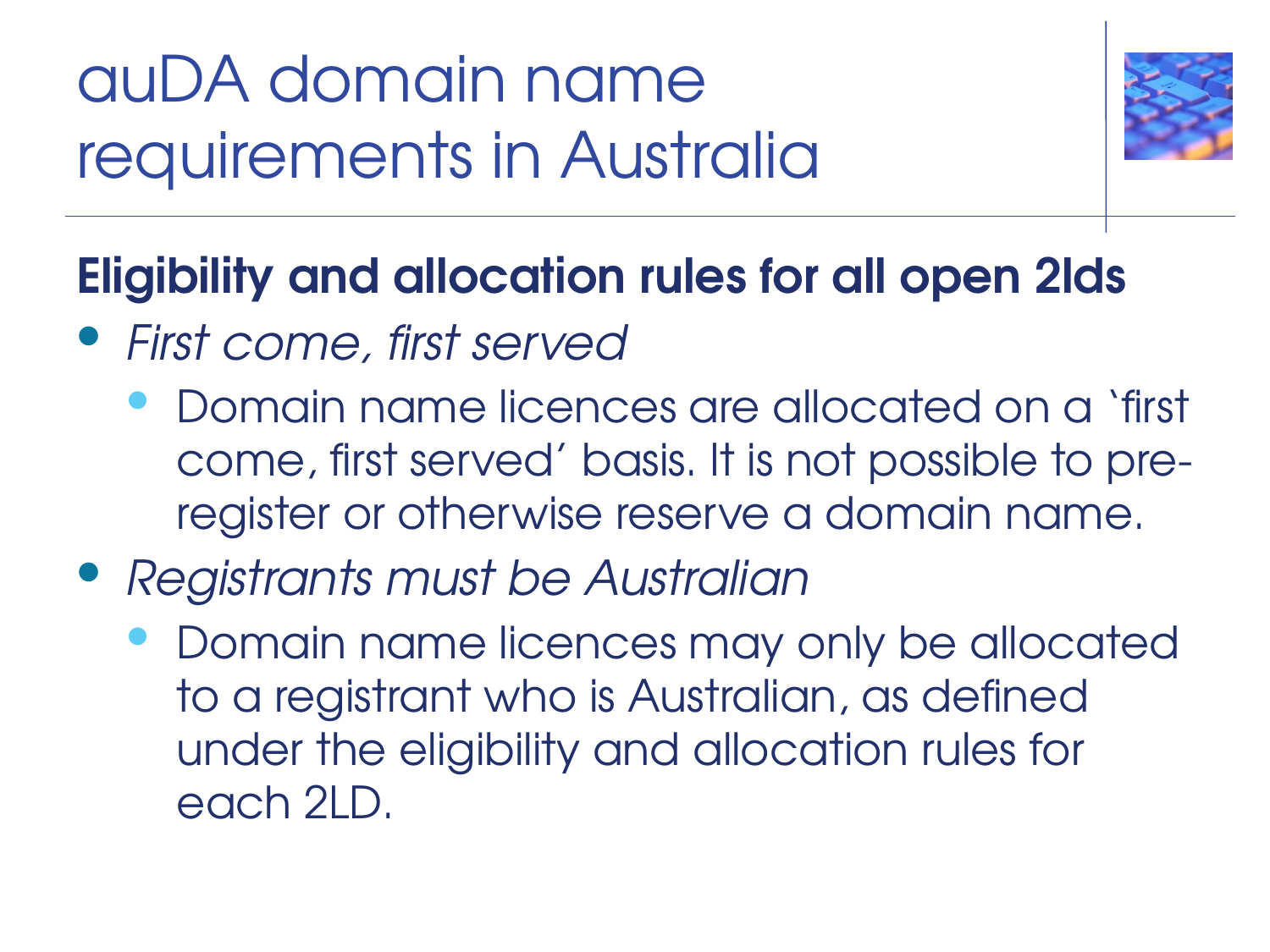

# auDA domain name requirements in Australia
Eligibility and allocation rules for all open 2lds
First come, first served
Domain name licences are allocated on a ‘first come, first served’ basis. It is not possible to pre-register or otherwise reserve a domain name.
Registrants must be Australian
Domain name licences may only be allocated to a registrant who is Australian, as defined under the eligibility and allocation rules for each 2LD.